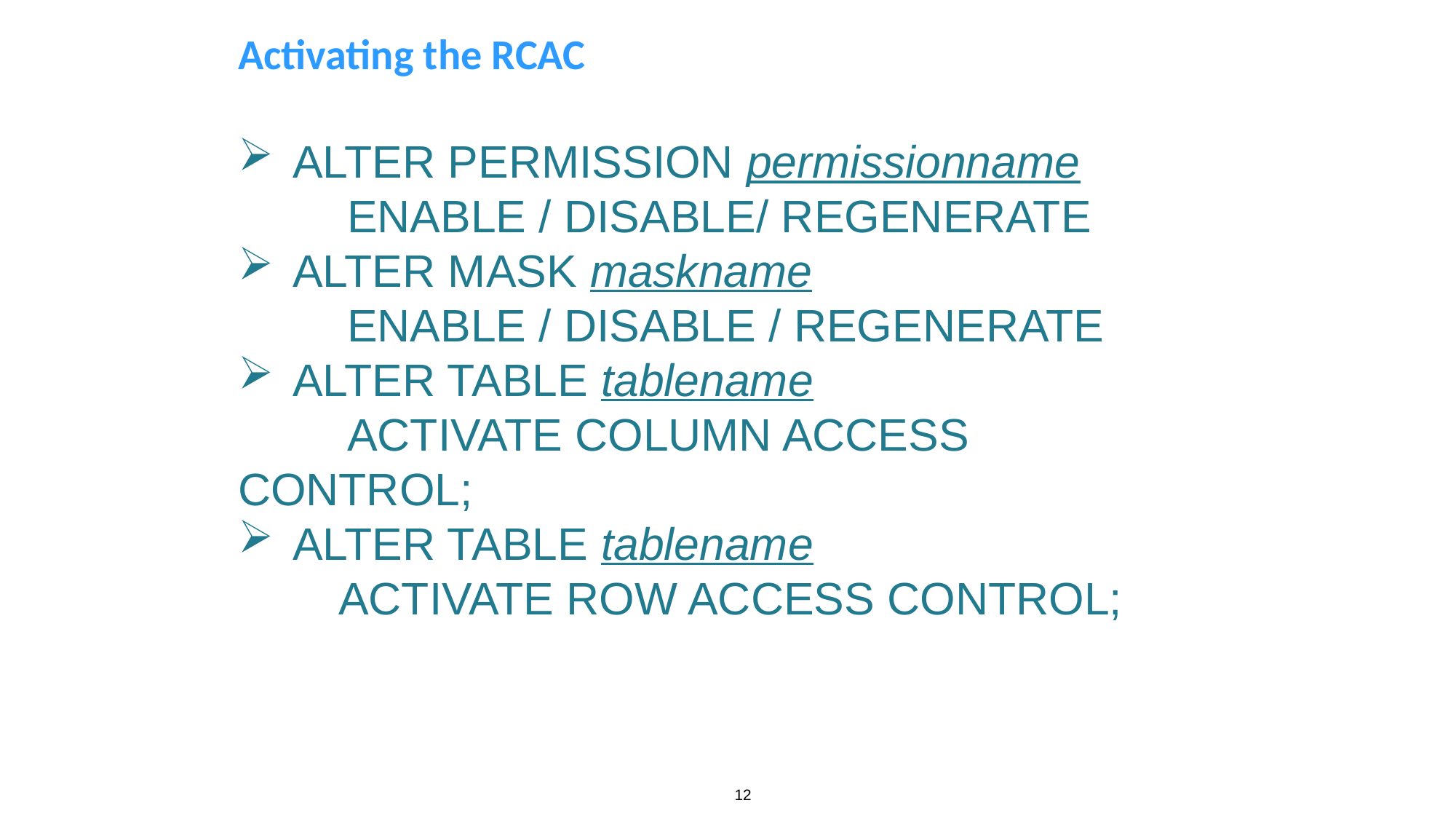

Activating the RCAC

ALTER PERMISSION permissionname
	ENABLE / DISABLE/ REGENERATE
ALTER MASK maskname
	ENABLE / DISABLE / REGENERATE
ALTER TABLE tablename
	ACTIVATE COLUMN ACCESS CONTROL;
ALTER TABLE tablename
        ACTIVATE ROW ACCESS CONTROL;

12